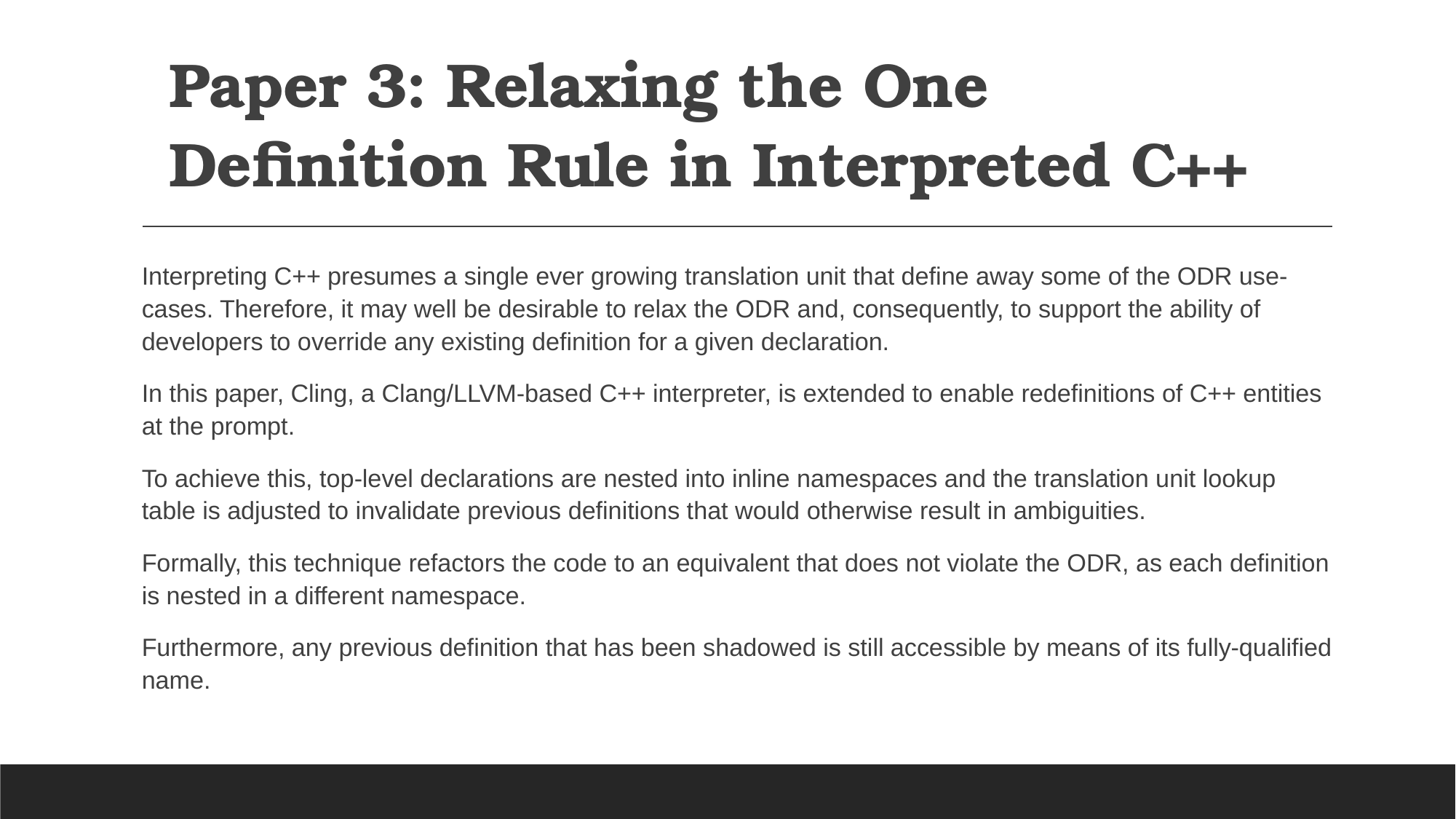

# Paper 3: Relaxing the One Definition Rule in Interpreted C++
Interpreting C++ presumes a single ever growing translation unit that define away some of the ODR use-cases. Therefore, it may well be desirable to relax the ODR and, consequently, to support the ability of developers to override any existing definition for a given declaration.
In this paper, Cling, a Clang/LLVM-based C++ interpreter, is extended to enable redefinitions of C++ entities at the prompt.
To achieve this, top-level declarations are nested into inline namespaces and the translation unit lookup table is adjusted to invalidate previous definitions that would otherwise result in ambiguities.
Formally, this technique refactors the code to an equivalent that does not violate the ODR, as each definition is nested in a different namespace.
Furthermore, any previous definition that has been shadowed is still accessible by means of its fully-qualified name.